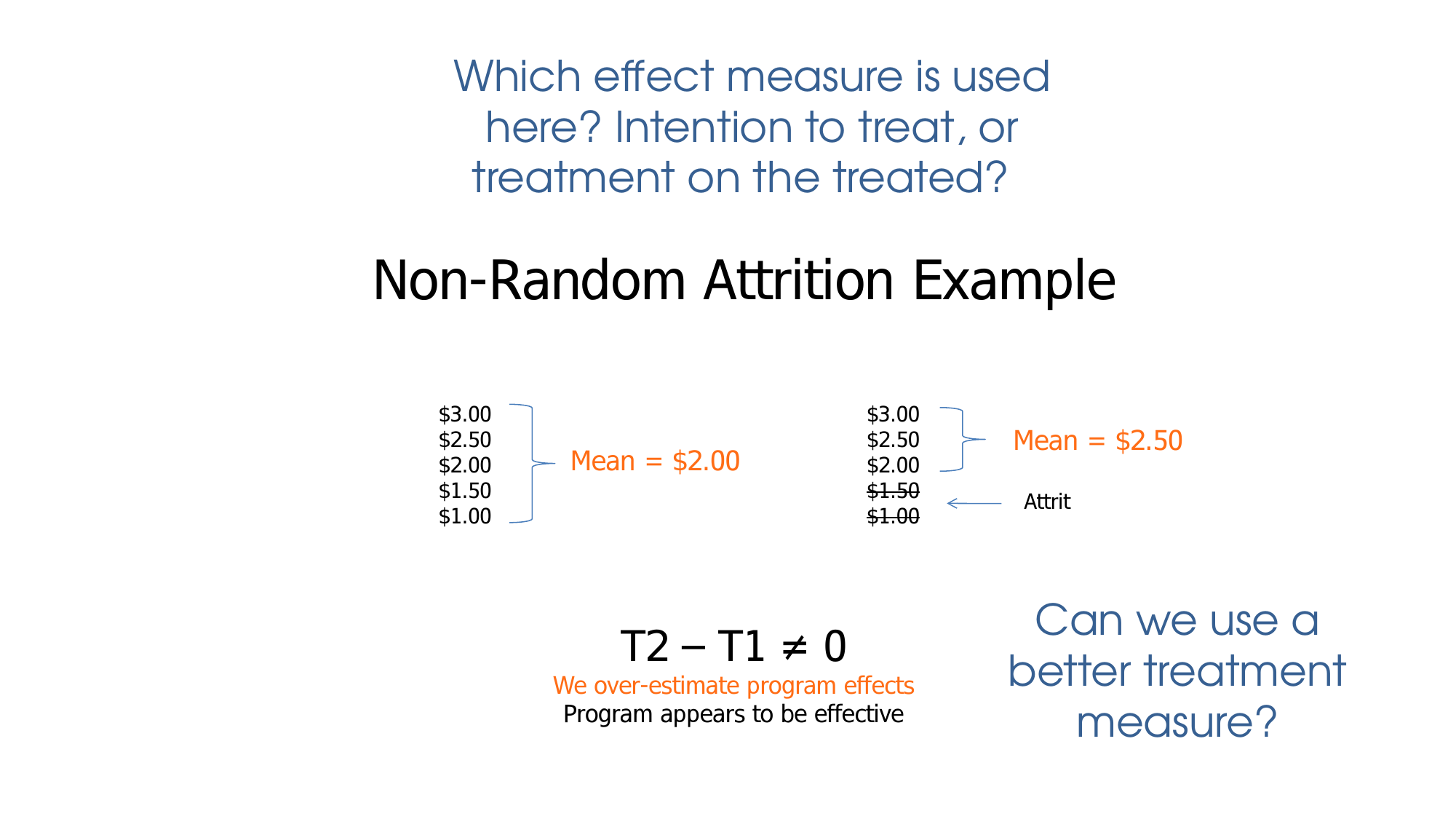

Which effect measure is used here? Intention to treat, or treatment on the treated?

Non-Random Attrition Example
$3.00
$2.50
$2.00
$1.50
$1.00
$3.00
$2.50
$2.00
$1.50
$1.00

Mean = $2.50
Mean = $2.00
Attrit
Can we use a better treatment measure?
T2 – T1 ≠ 0
We over-estimate program effects
Program appears to be effective